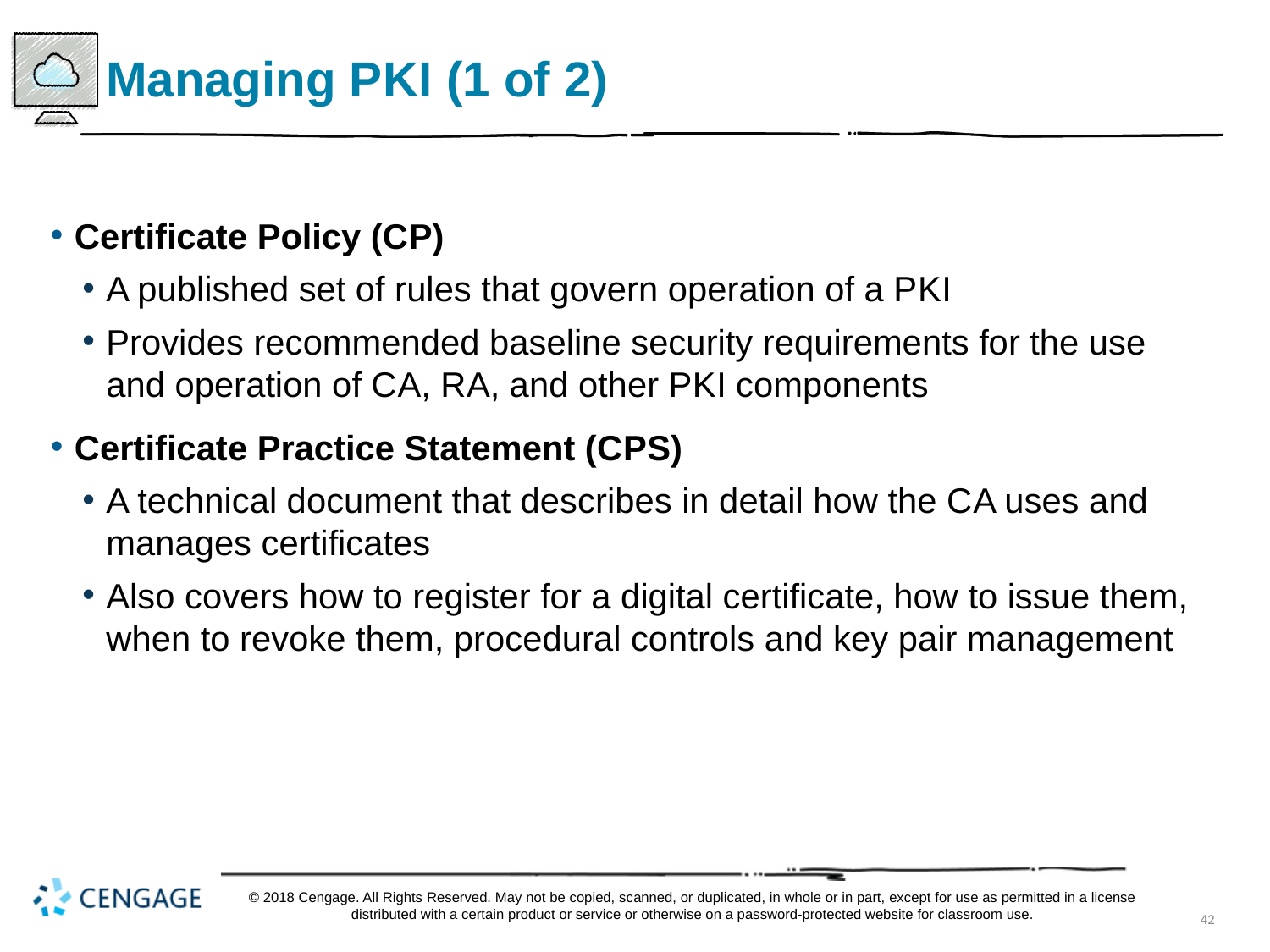

# Managing P K I (1 of 2)
Certificate Policy (C P)
A published set of rules that govern operation of a P K I
Provides recommended baseline security requirements for the use and operation of C A, R A, and other P K I components
Certificate Practice Statement (C P S)
A technical document that describes in detail how the C A uses and manages certificates
Also covers how to register for a digital certificate, how to issue them, when to revoke them, procedural controls and key pair management
© 2018 Cengage. All Rights Reserved. May not be copied, scanned, or duplicated, in whole or in part, except for use as permitted in a license distributed with a certain product or service or otherwise on a password-protected website for classroom use.